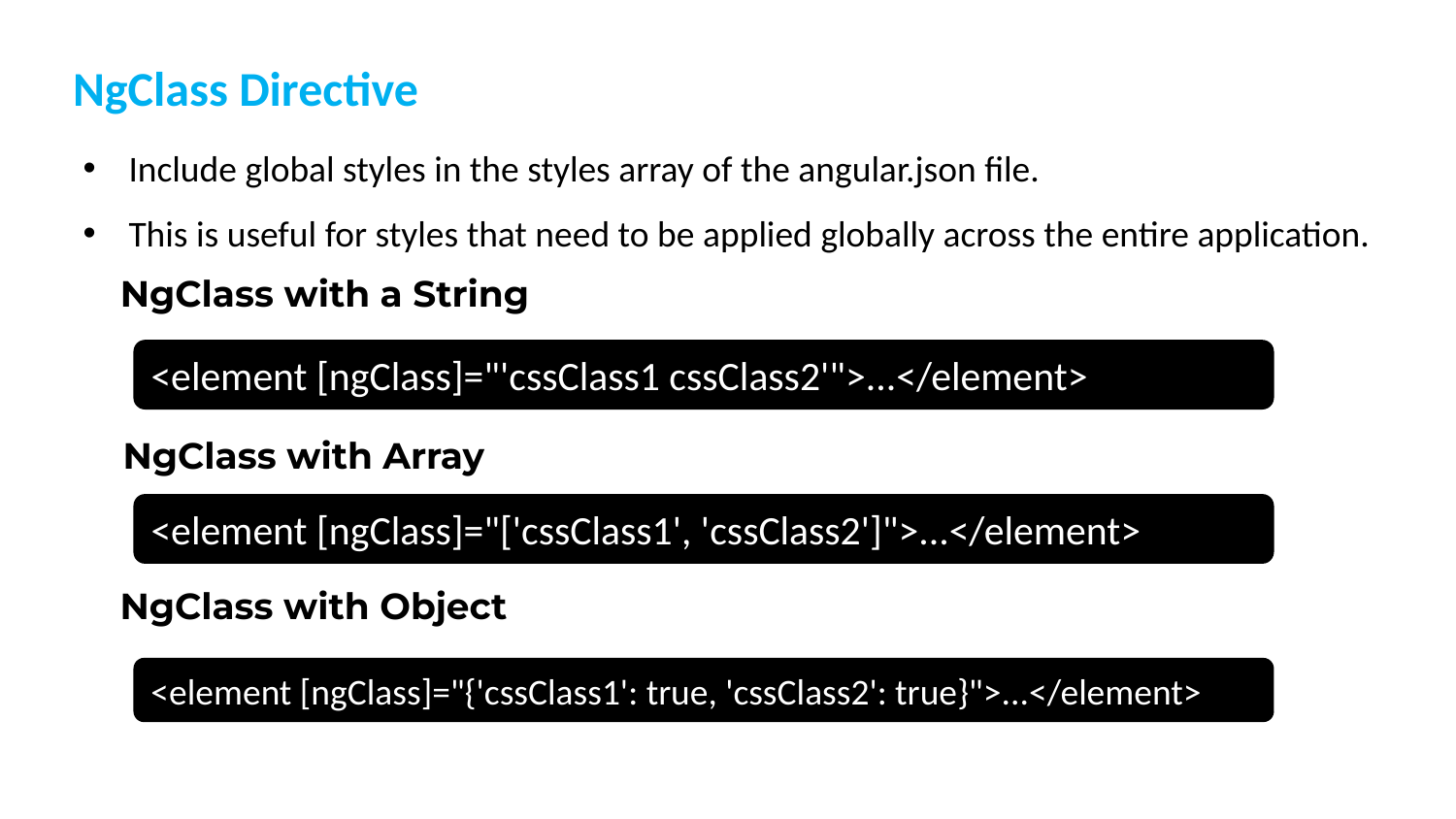

# NgClass Directive
Include global styles in the styles array of the angular.json file.
This is useful for styles that need to be applied globally across the entire application.
NgClass with a String
<element [ngClass]="'cssClass1 cssClass2'">...</element>
NgClass with Array
<element [ngClass]="['cssClass1', 'cssClass2']">...</element>
NgClass with Object
<element [ngClass]="{'cssClass1': true, 'cssClass2': true}">...</element>